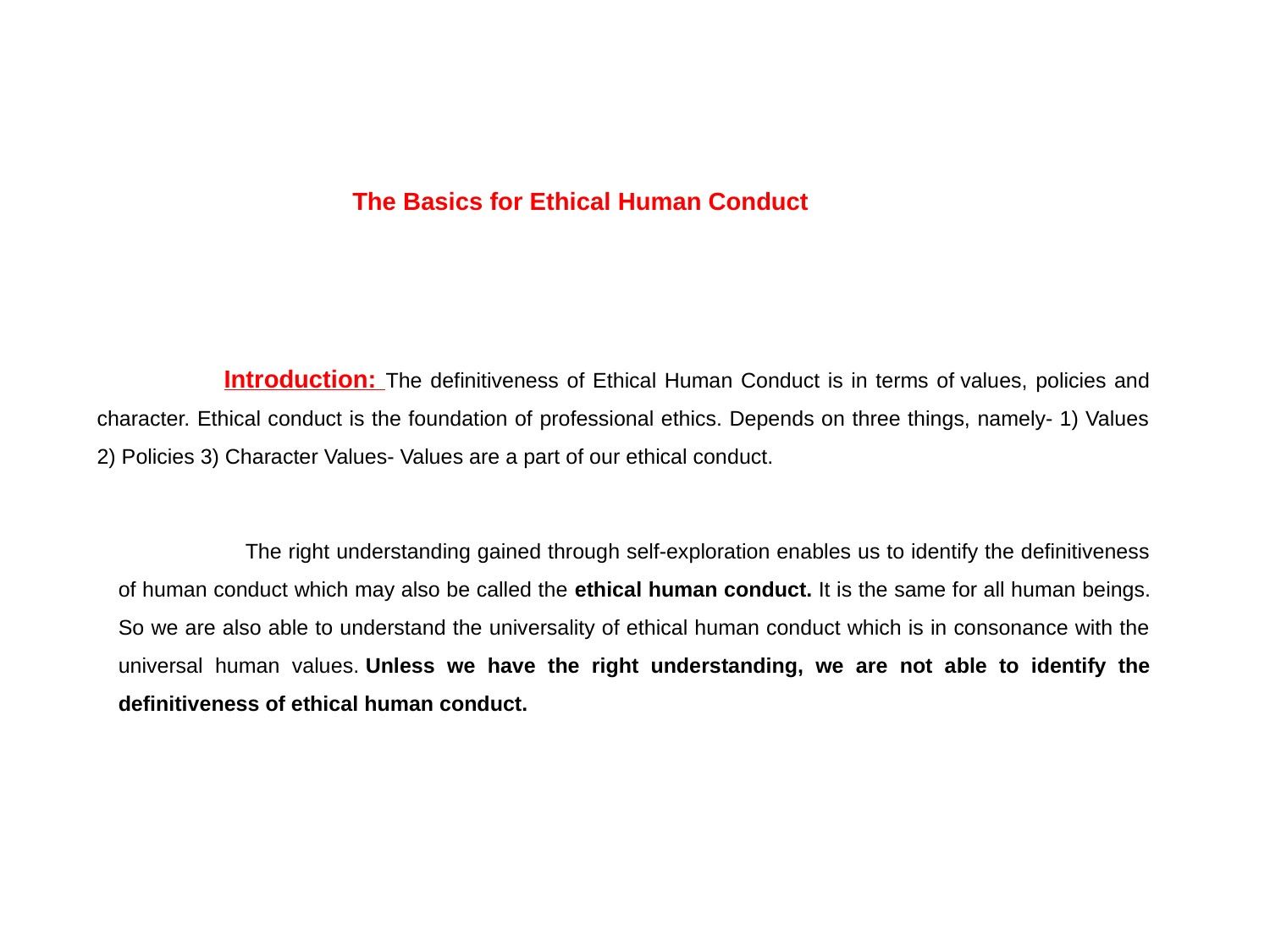

The Basics for Ethical Human Conduct
	Introduction: The definitiveness of Ethical Human Conduct is in terms of values, policies and character. Ethical conduct is the foundation of professional ethics. Depends on three things, namely- 1) Values 2) Policies 3) Character Values- Values are a part of our ethical conduct.
	The right understanding gained through self-exploration enables us to identify the definitiveness of human conduct which may also be called the ethical human conduct. It is the same for all human beings. So we are also able to understand the universality of ethical human conduct which is in consonance with the universal human values. Unless we have the right understanding, we are not able to identify the definitiveness of ethical human conduct.